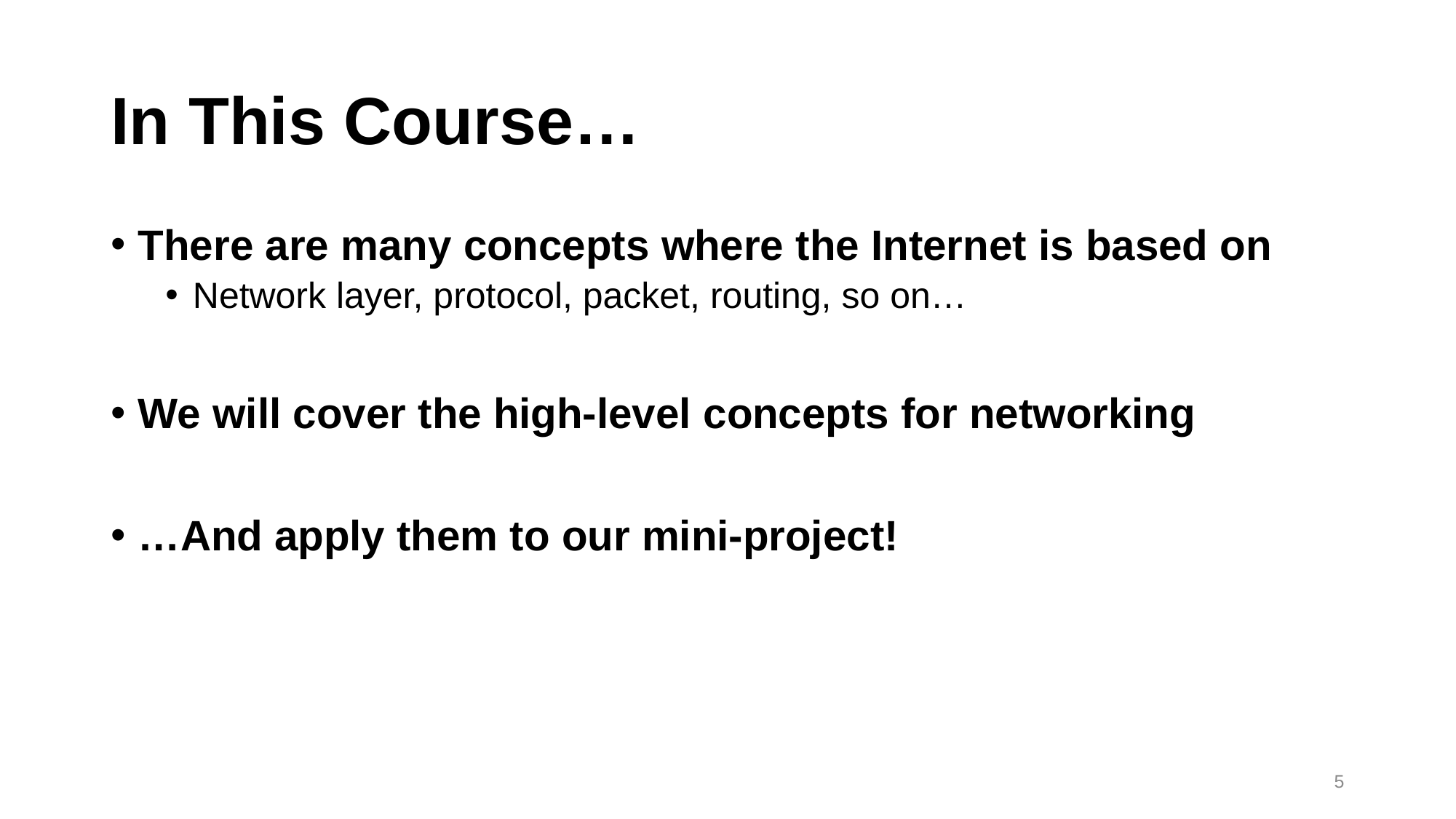

# In This Course…
There are many concepts where the Internet is based on
Network layer, protocol, packet, routing, so on…

We will cover the high-level concepts for networking

…And apply them to our mini-project!

5